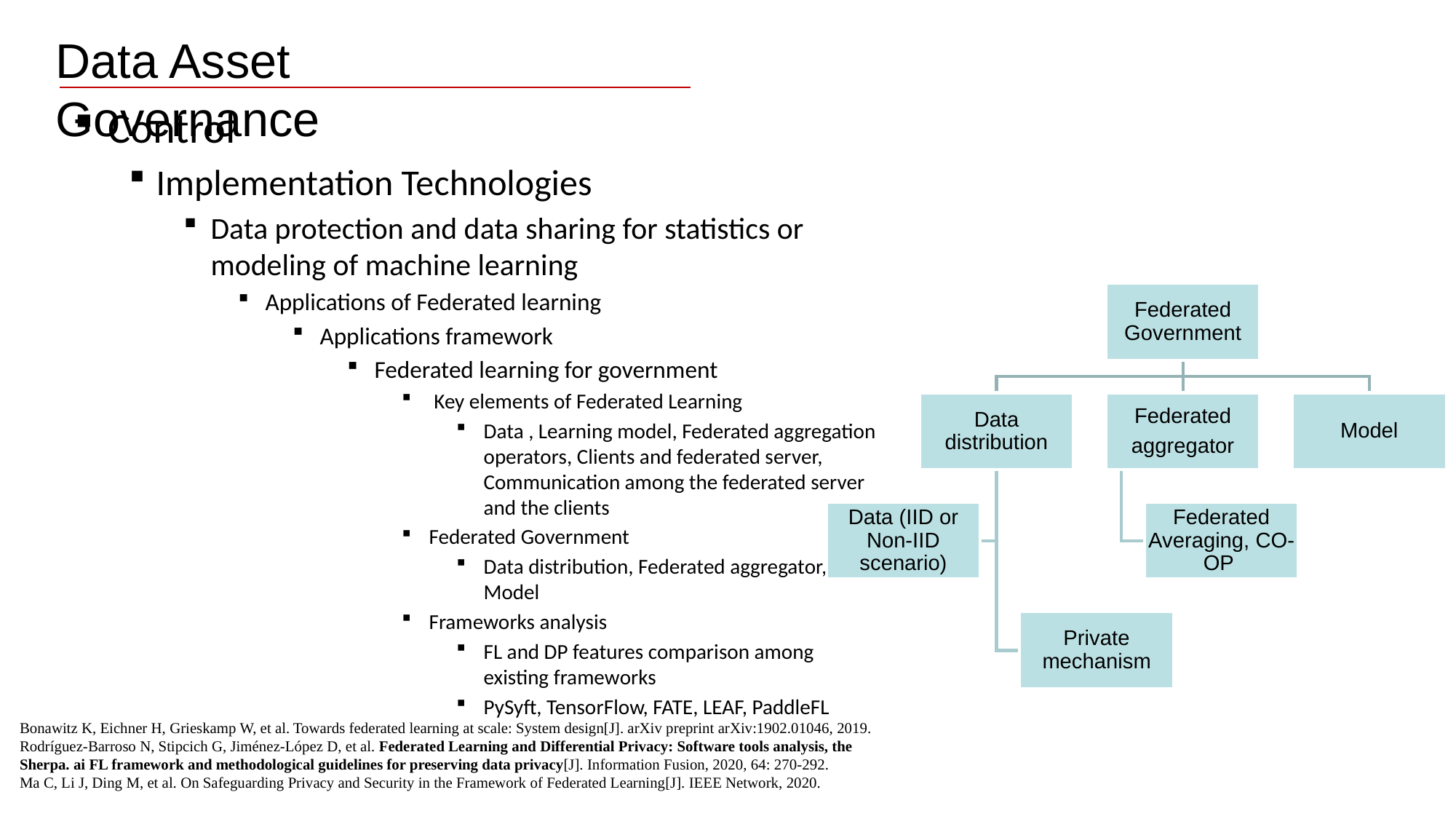

Data Asset Governance
Control
Implementation Technologies
Data protection and data sharing for statistics or modeling of machine learning
Applications of Federated learning
Applications framework
Federated learning for government
 Key elements of Federated Learning
Data , Learning model, Federated aggregation operators, Clients and federated server, Communication among the federated server and the clients
Federated Government
Data distribution, Federated aggregator, Model
Frameworks analysis
FL and DP features comparison among existing frameworks
PySyft, TensorFlow, FATE, LEAF, PaddleFL
Bonawitz K, Eichner H, Grieskamp W, et al. Towards federated learning at scale: System design[J]. arXiv preprint arXiv:1902.01046, 2019.
Rodríguez-Barroso N, Stipcich G, Jiménez-López D, et al. Federated Learning and Differential Privacy: Software tools analysis, the Sherpa. ai FL framework and methodological guidelines for preserving data privacy[J]. Information Fusion, 2020, 64: 270-292.
Ma C, Li J, Ding M, et al. On Safeguarding Privacy and Security in the Framework of Federated Learning[J]. IEEE Network, 2020.

Federated Government
Data distribution
Private mechanism
Data (IID or Non-IID scenario)
Federated
aggregator
Federated Averaging, CO-OP
Model